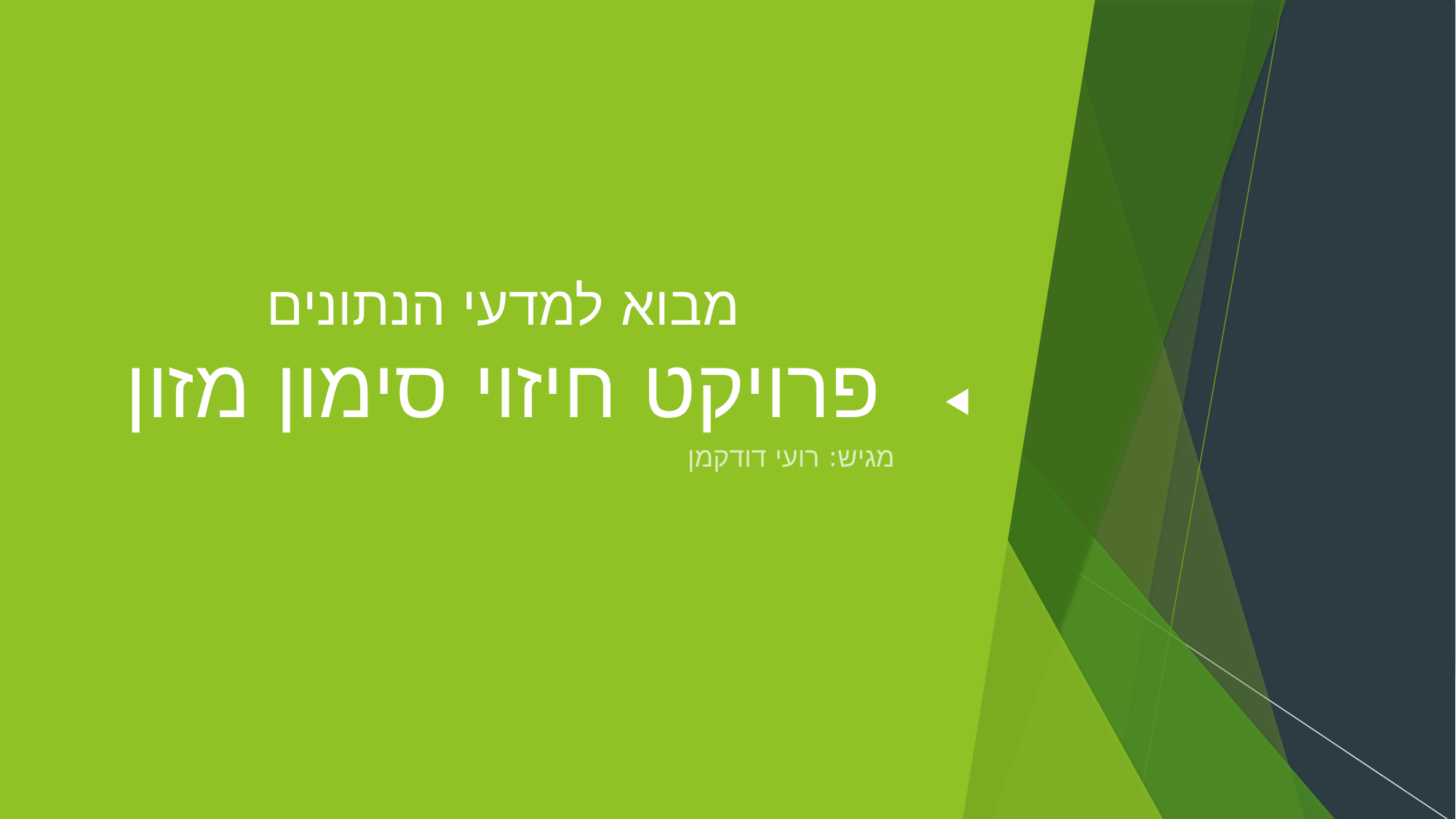

# מבוא למדעי הנתונים פרויקט חיזוי סימון מזון

מגיש: רועי דודקמן